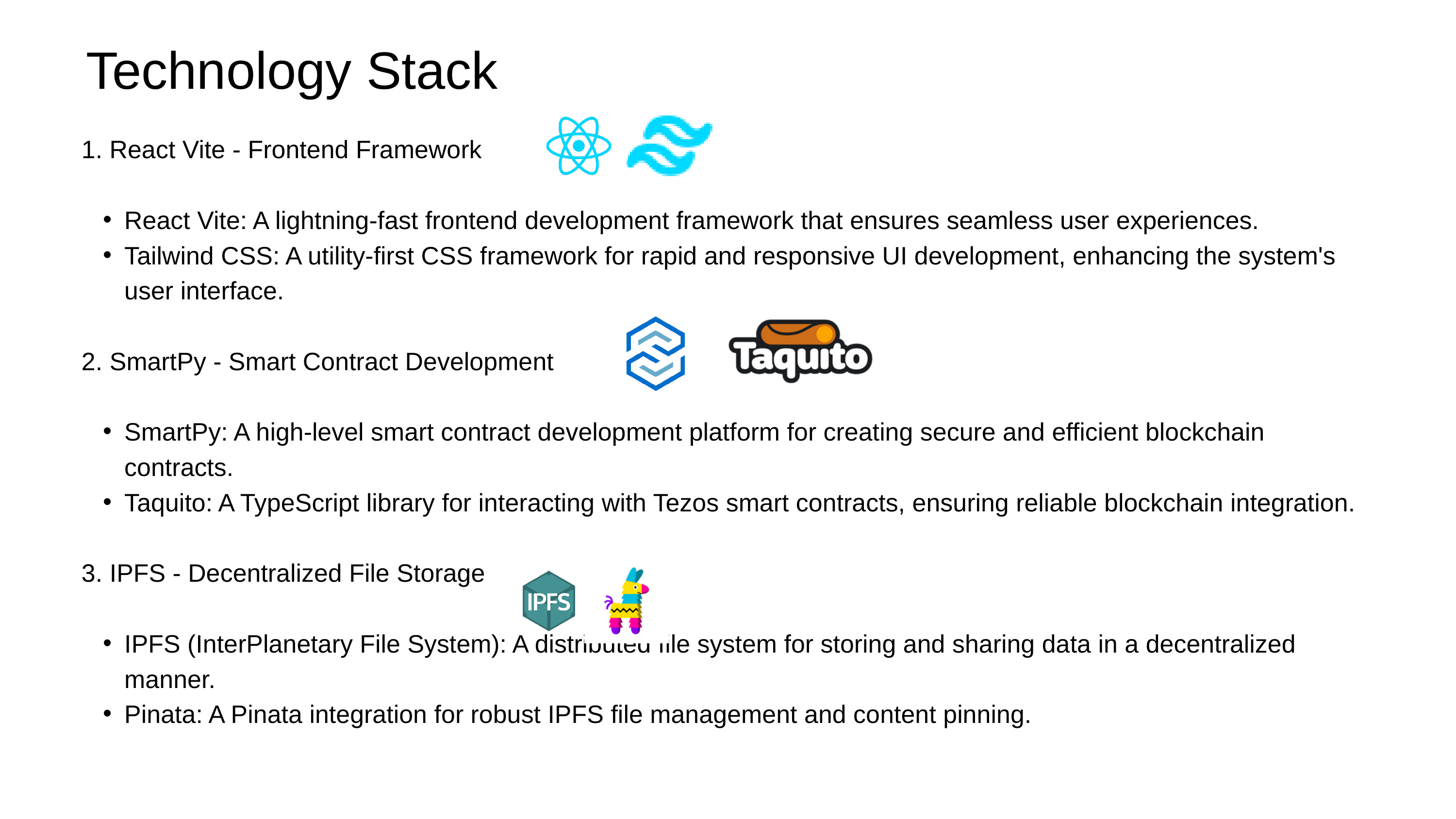

Technology Stack

1. React Vite - Frontend Framework

React Vite: A lightning-fast frontend development framework that ensures seamless user experiences.
Tailwind CSS: A utility-first CSS framework for rapid and responsive UI development, enhancing the system's user interface.

2. SmartPy - Smart Contract Development

SmartPy: A high-level smart contract development platform for creating secure and efficient blockchain contracts.
Taquito: A TypeScript library for interacting with Tezos smart contracts, ensuring reliable blockchain integration.

3. IPFS - Decentralized File Storage

IPFS (InterPlanetary File System): A distributed file system for storing and sharing data in a decentralized manner.
Pinata: A Pinata integration for robust IPFS file management and content pinning.